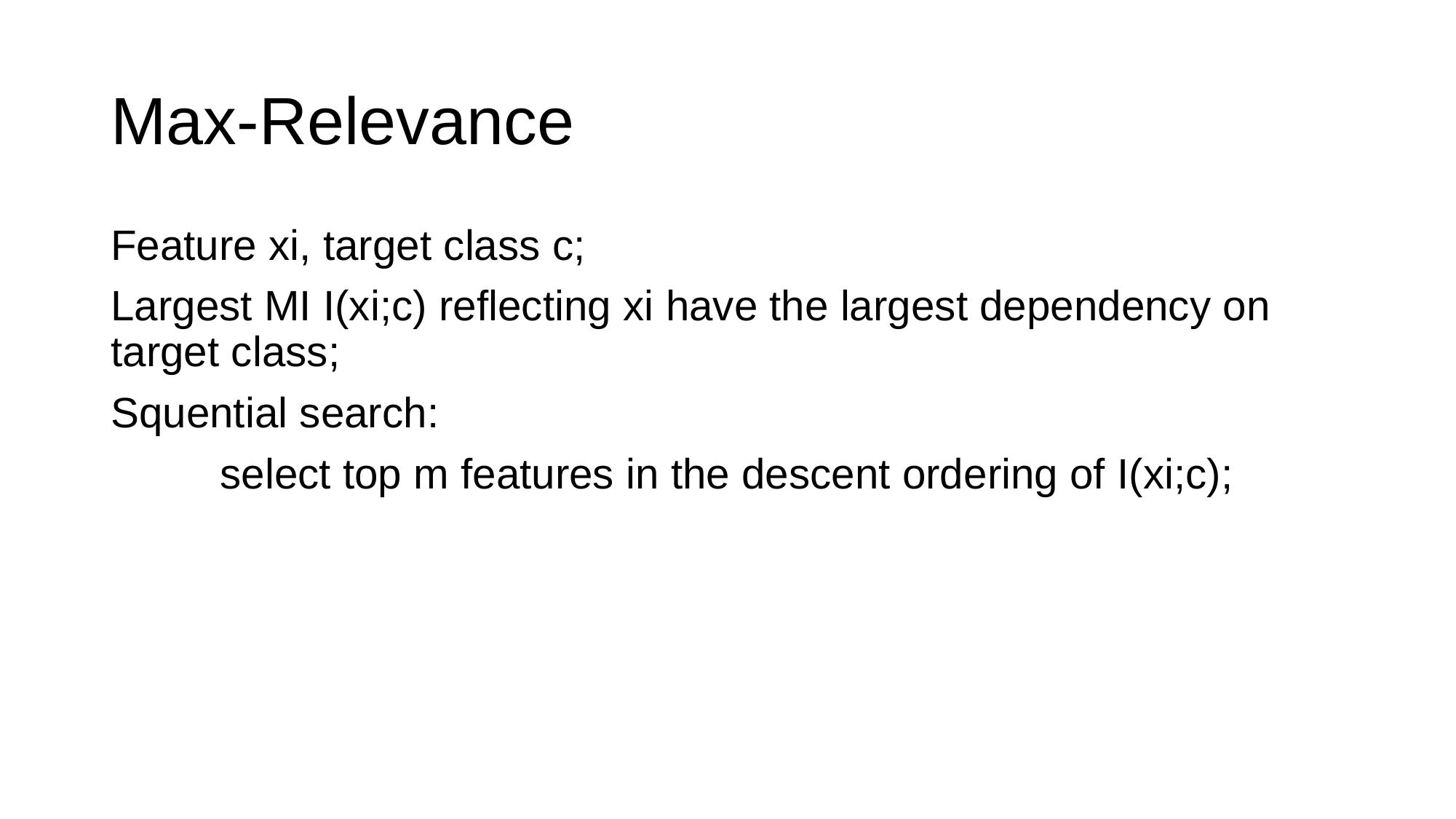

# Max-Relevance
Feature xi, target class c;
Largest MI I(xi;c) reflecting xi have the largest dependency on target class;
Squential search:
	select top m features in the descent ordering of I(xi;c);